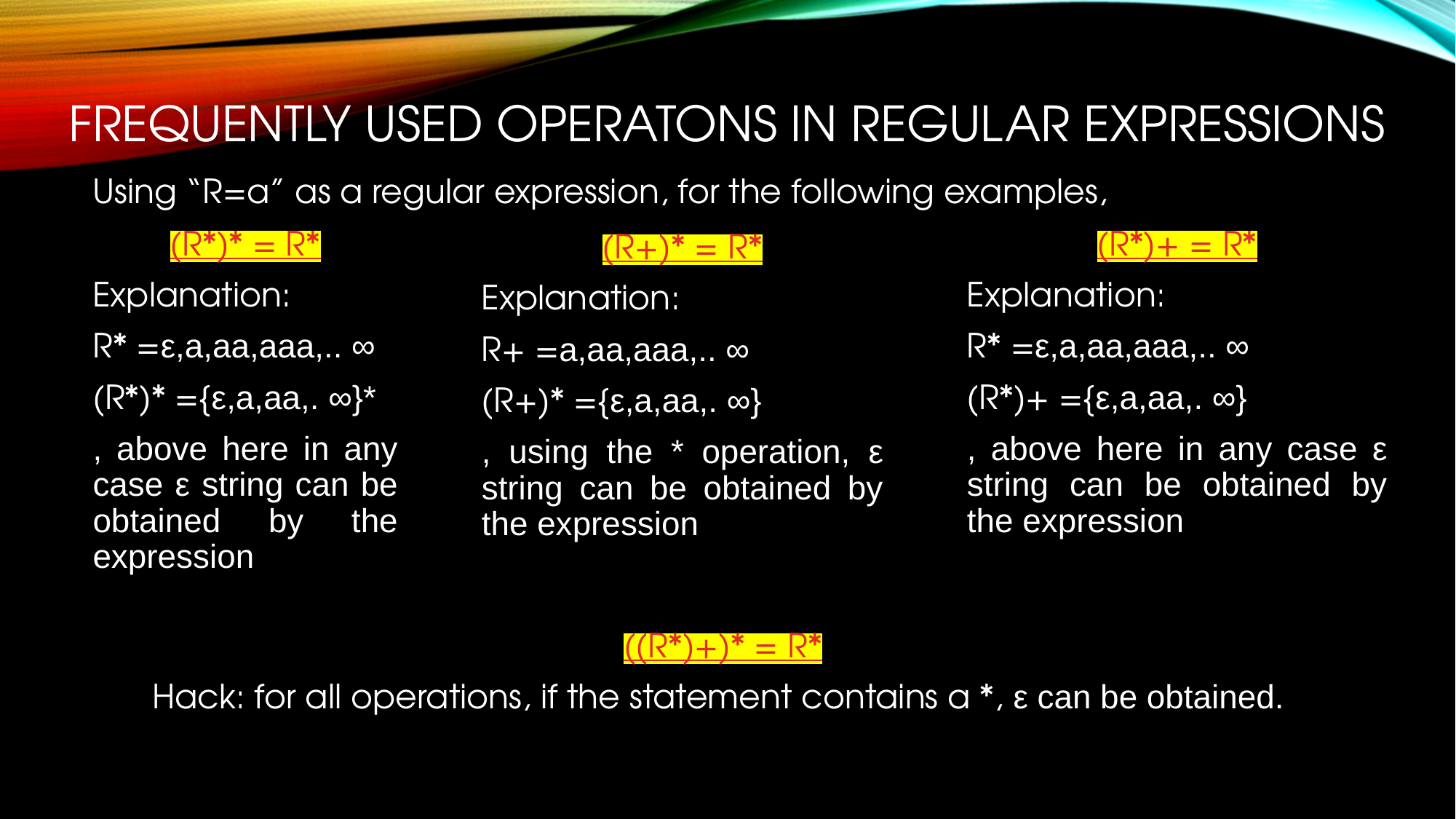

# FREQUENTLY USED OPERATONS IN REGULAR EXPRESSIONS
Using “R=a” as a regular expression, for the following examples,
(R*)* = R*
Explanation:
R* =ε,a,aa,aaa,.. ∞
(R*)* ={ε,a,aa,. ∞}*
, above here in any case ε string can be obtained by the expression

(R*)+ = R*
Explanation:
R* =ε,a,aa,aaa,.. ∞
(R*)+ ={ε,a,aa,. ∞}
, above here in any case ε string can be obtained by the expression
(R+)* = R*
Explanation:
R+ =a,aa,aaa,.. ∞
(R+)* ={ε,a,aa,. ∞}
, using the * operation, ε string can be obtained by the expression
((R*)+)* = R*
Hack: for all operations, if the statement contains a *, ε can be obtained.